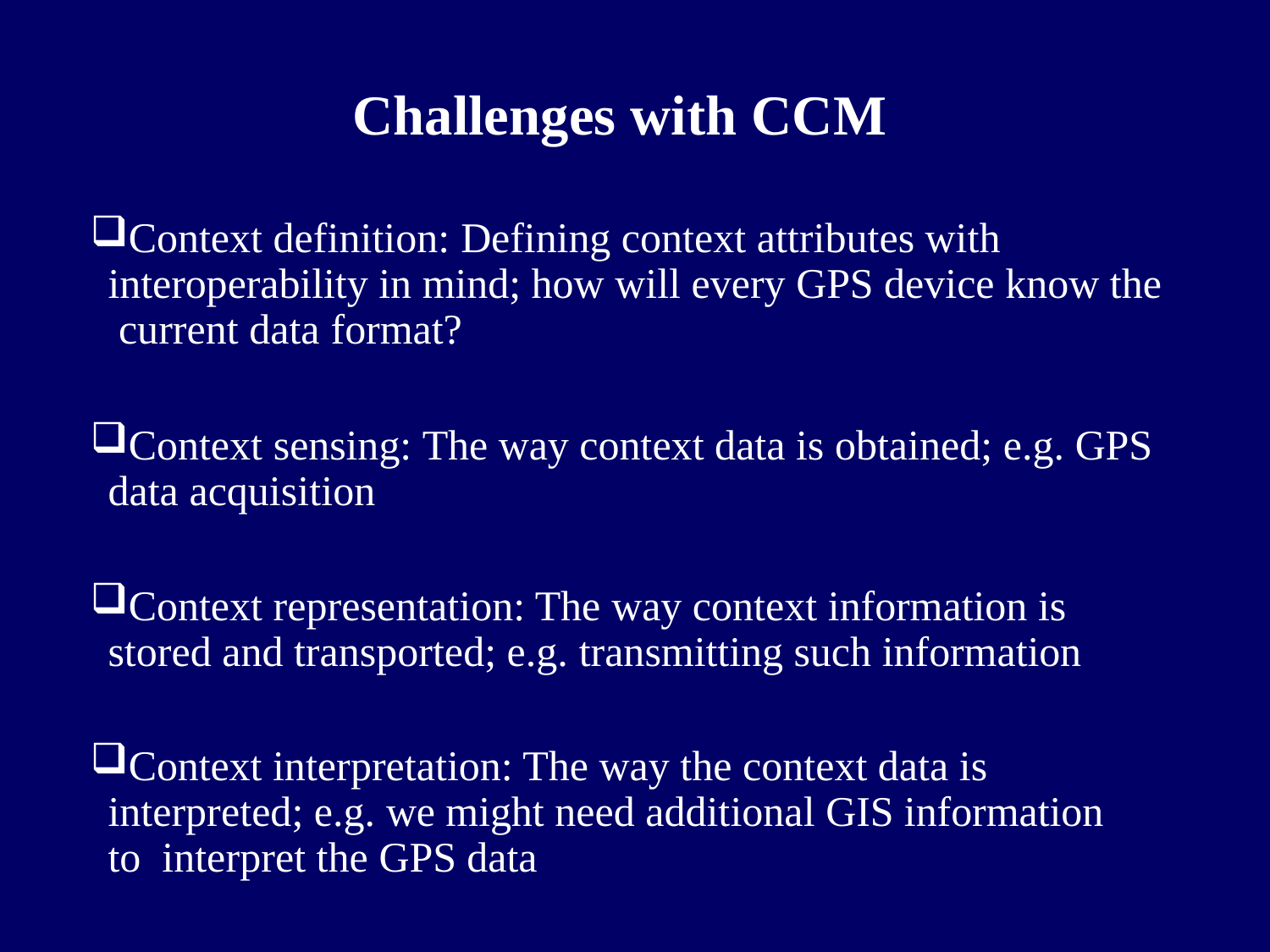

# Challenges with CCM
Context definition: Defining context attributes with  interoperability in mind; how will every GPS device know the  current data format?

Context sensing: The way context data is obtained; e.g. GPS  data acquisition

Context representation: The way context information is  stored and transported; e.g. transmitting such information

Context interpretation: The way the context data is  interpreted; e.g. we might need additional GIS information to  interpret the GPS data